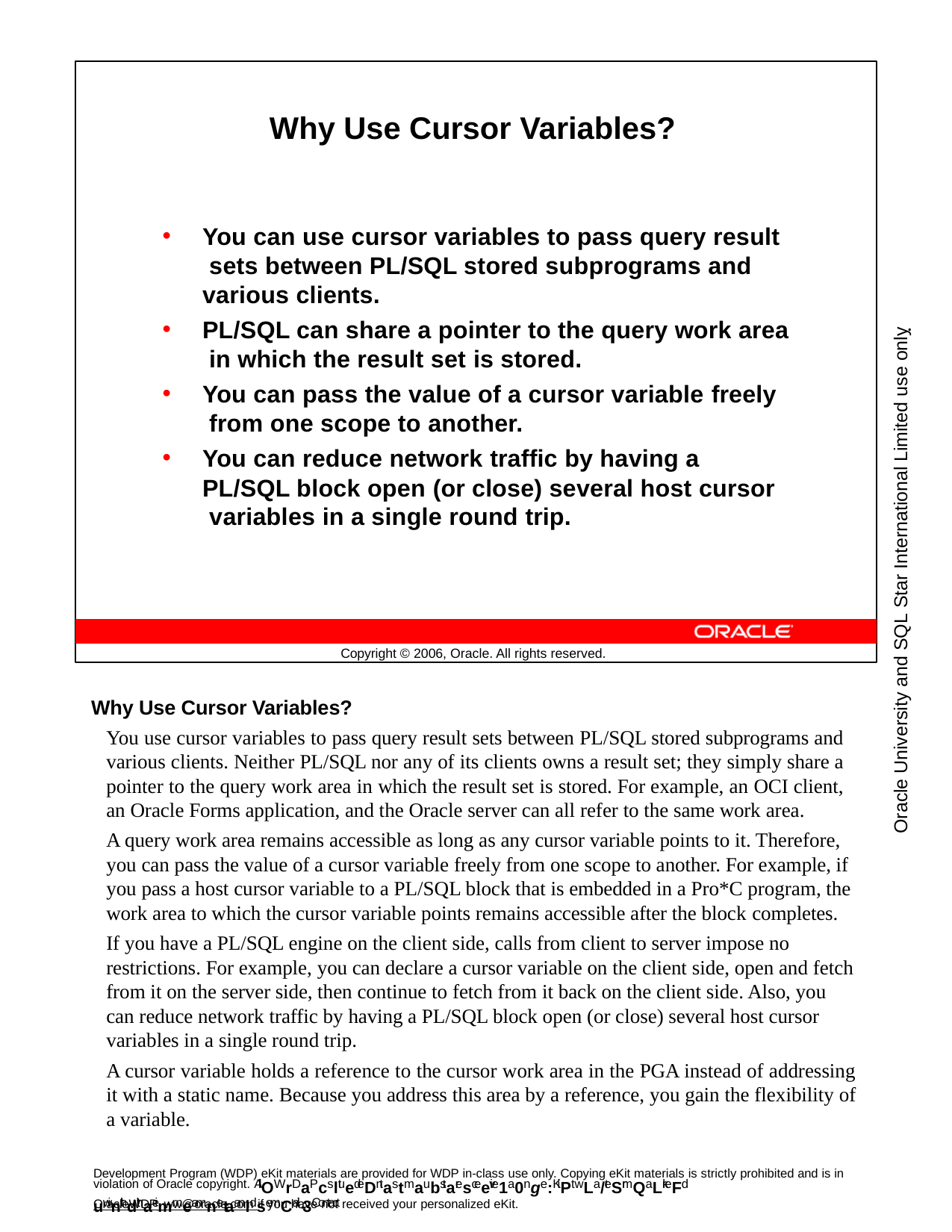

Why Use Cursor Variables?
You can use cursor variables to pass query result  sets between PL/SQL stored subprograms and  various clients.
PL/SQL can share a pointer to the query work area  in which the result set is stored.
You can pass the value of a cursor variable freely  from one scope to another.
You can reduce network traffic by having a  PL/SQL block open (or close) several host cursor  variables in a single round trip.
Oracle University and SQL Star International Limited use onlyฺ
Copyright © 2006, Oracle. All rights reserved.
Why Use Cursor Variables?
You use cursor variables to pass query result sets between PL/SQL stored subprograms and  various clients. Neither PL/SQL nor any of its clients owns a result set; they simply share a  pointer to the query work area in which the result set is stored. For example, an OCI client,  an Oracle Forms application, and the Oracle server can all refer to the same work area.
A query work area remains accessible as long as any cursor variable points to it. Therefore,  you can pass the value of a cursor variable freely from one scope to another. For example, if  you pass a host cursor variable to a PL/SQL block that is embedded in a Pro*C program, the  work area to which the cursor variable points remains accessible after the block completes.
If you have a PL/SQL engine on the client side, calls from client to server impose no  restrictions. For example, you can declare a cursor variable on the client side, open and fetch  from it on the server side, then continue to fetch from it back on the client side. Also, you  can reduce network traffic by having a PL/SQL block open (or close) several host cursor  variables in a single round trip.
A cursor variable holds a reference to the cursor work area in the PGA instead of addressing  it with a static name. Because you address this area by a reference, you gain the flexibility of  a variable.
Development Program (WDP) eKit materials are provided for WDP in-class use only. Copying eKit materials is strictly prohibited and is in
violation of Oracle copyright. AllOWrDaPcsltuedeDntas tmaubstaresceeive1a0nge:KiPt wLa/teSrmQaLrkeFd uwinthdthaeimr neamnetaanldsemCail.-3Contact
OracleWDP_ww@oracle.com if you have not received your personalized eKit.